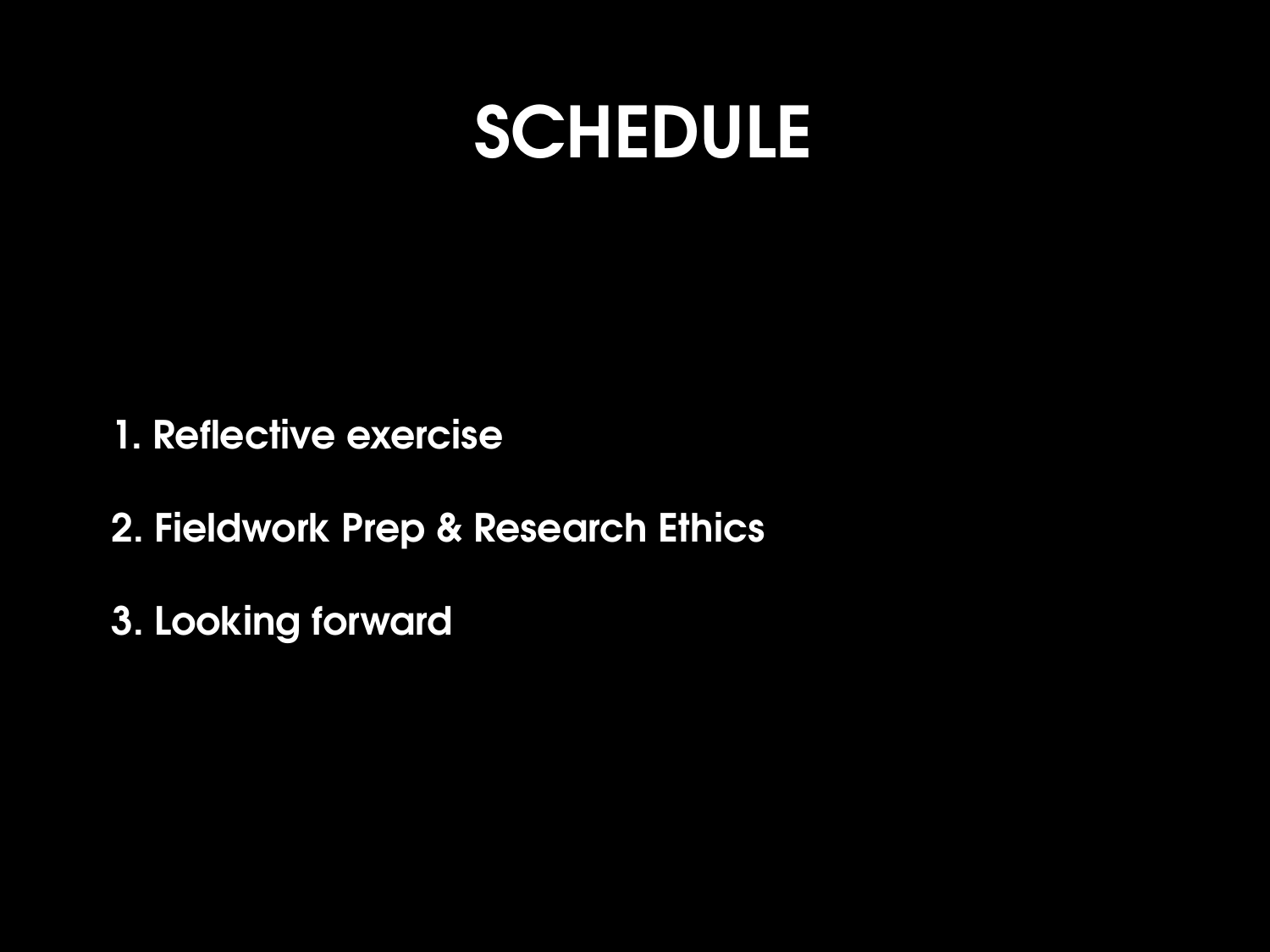

schedule

 Reflective exercise

 Fieldwork Prep & Research Ethics

 Looking forward